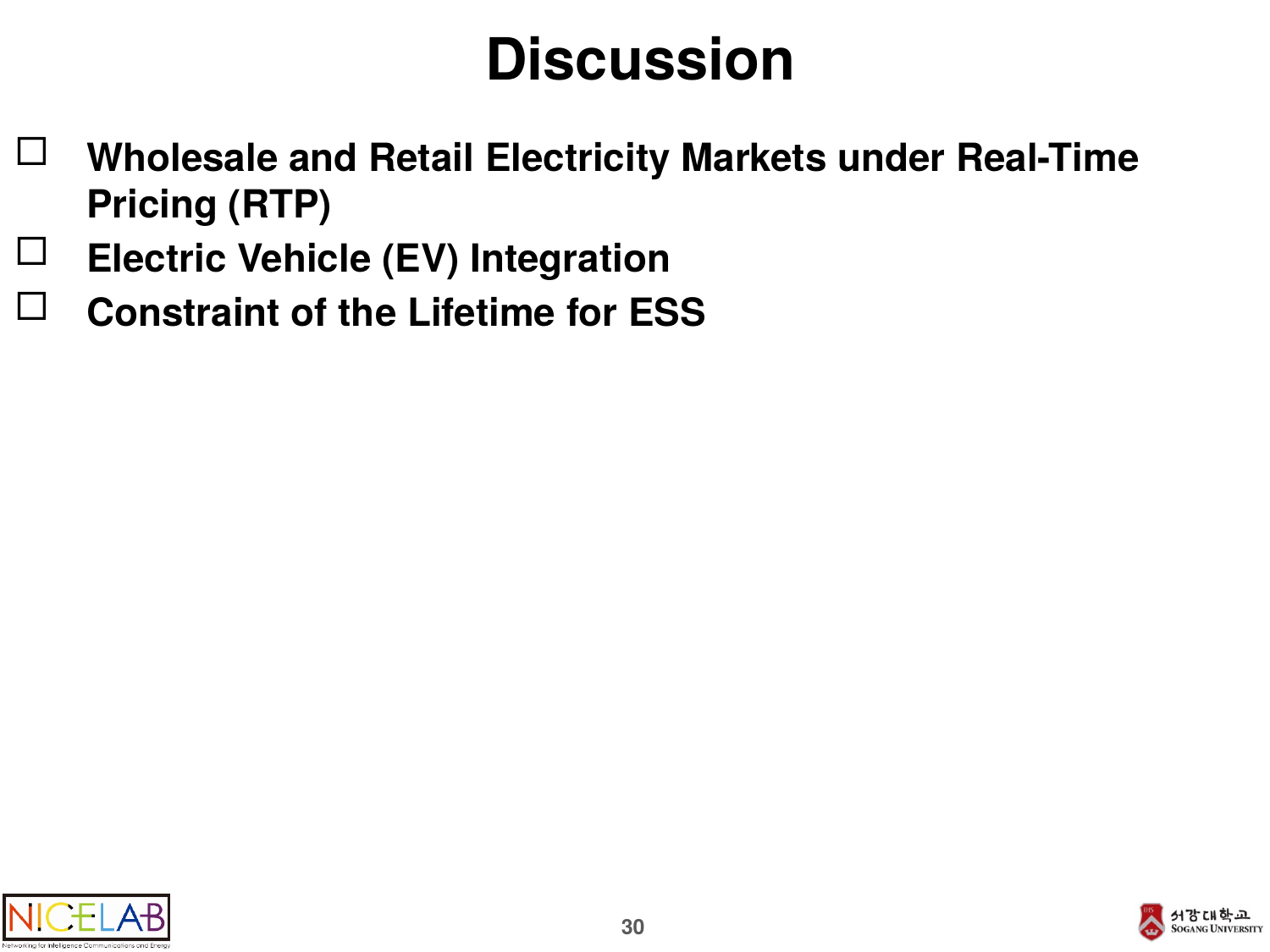

# Discussion
Wholesale and Retail Electricity Markets under Real-Time Pricing (RTP)
Electric Vehicle (EV) Integration
Constraint of the Lifetime for ESS